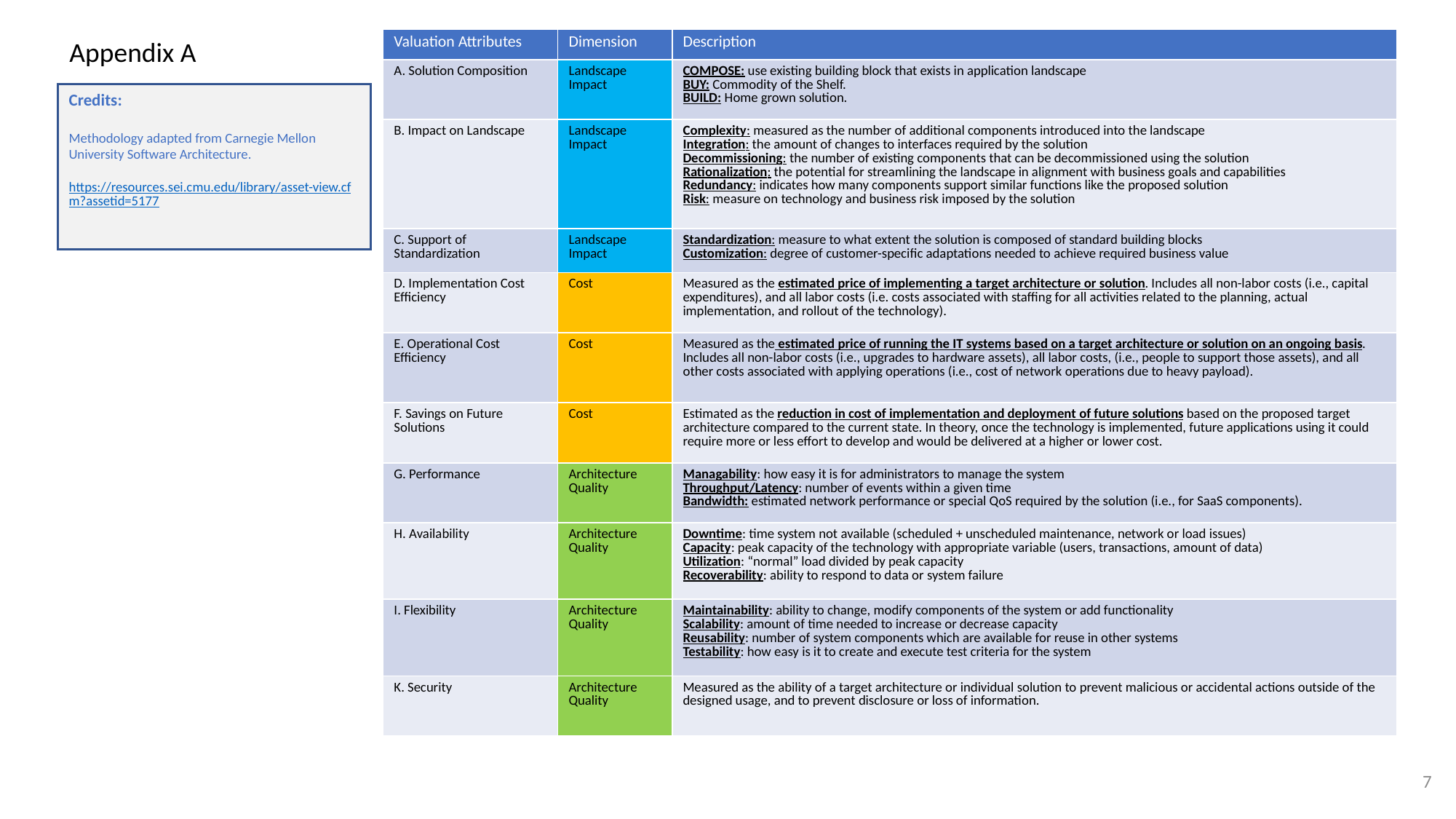

Appendix A
| Valuation Attributes | Dimension | Description |
| --- | --- | --- |
| A. Solution Composition | Landscape Impact | COMPOSE: use existing building block that exists in application landscape BUY: Commodity of the Shelf. BUILD: Home grown solution. |
| B. Impact on Landscape | Landscape Impact | Complexity: measured as the number of additional components introduced into the landscape Integration: the amount of changes to interfaces required by the solution Decommissioning: the number of existing components that can be decommissioned using the solution Rationalization: the potential for streamlining the landscape in alignment with business goals and capabilities Redundancy: indicates how many components support similar functions like the proposed solution Risk: measure on technology and business risk imposed by the solution |
| C. Support of Standardization | Landscape Impact | Standardization: measure to what extent the solution is composed of standard building blocks Customization: degree of customer-specific adaptations needed to achieve required business value |
| D. Implementation Cost Efficiency | Cost | Measured as the estimated price of implementing a target architecture or solution. Includes all non-labor costs (i.e., capital expenditures), and all labor costs (i.e. costs associated with staffing for all activities related to the planning, actual implementation, and rollout of the technology). |
| E. Operational Cost Efficiency | Cost | Measured as the estimated price of running the IT systems based on a target architecture or solution on an ongoing basis. Includes all non-labor costs (i.e., upgrades to hardware assets), all labor costs, (i.e., people to support those assets), and all other costs associated with applying operations (i.e., cost of network operations due to heavy payload). |
| F. Savings on Future Solutions | Cost | Estimated as the reduction in cost of implementation and deployment of future solutions based on the proposed target architecture compared to the current state. In theory, once the technology is implemented, future applications using it could require more or less effort to develop and would be delivered at a higher or lower cost. |
| G. Performance | Architecture Quality | Managability: how easy it is for administrators to manage the system Throughput/Latency: number of events within a given time Bandwidth: estimated network performance or special QoS required by the solution (i.e., for SaaS components). |
| H. Availability | Architecture Quality | Downtime: time system not available (scheduled + unscheduled maintenance, network or load issues) Capacity: peak capacity of the technology with appropriate variable (users, transactions, amount of data) Utilization: “normal” load divided by peak capacity Recoverability: ability to respond to data or system failure |
| I. Flexibility | Architecture Quality | Maintainability: ability to change, modify components of the system or add functionality Scalability: amount of time needed to increase or decrease capacity Reusability: number of system components which are available for reuse in other systems Testability: how easy is it to create and execute test criteria for the system |
| K. Security | Architecture Quality | Measured as the ability of a target architecture or individual solution to prevent malicious or accidental actions outside of the designed usage, and to prevent disclosure or loss of information. |
Credits:

Methodology adapted from Carnegie Mellon University Software Architecture.

https://resources.sei.cmu.edu/library/asset-view.cfm?assetid=5177
7